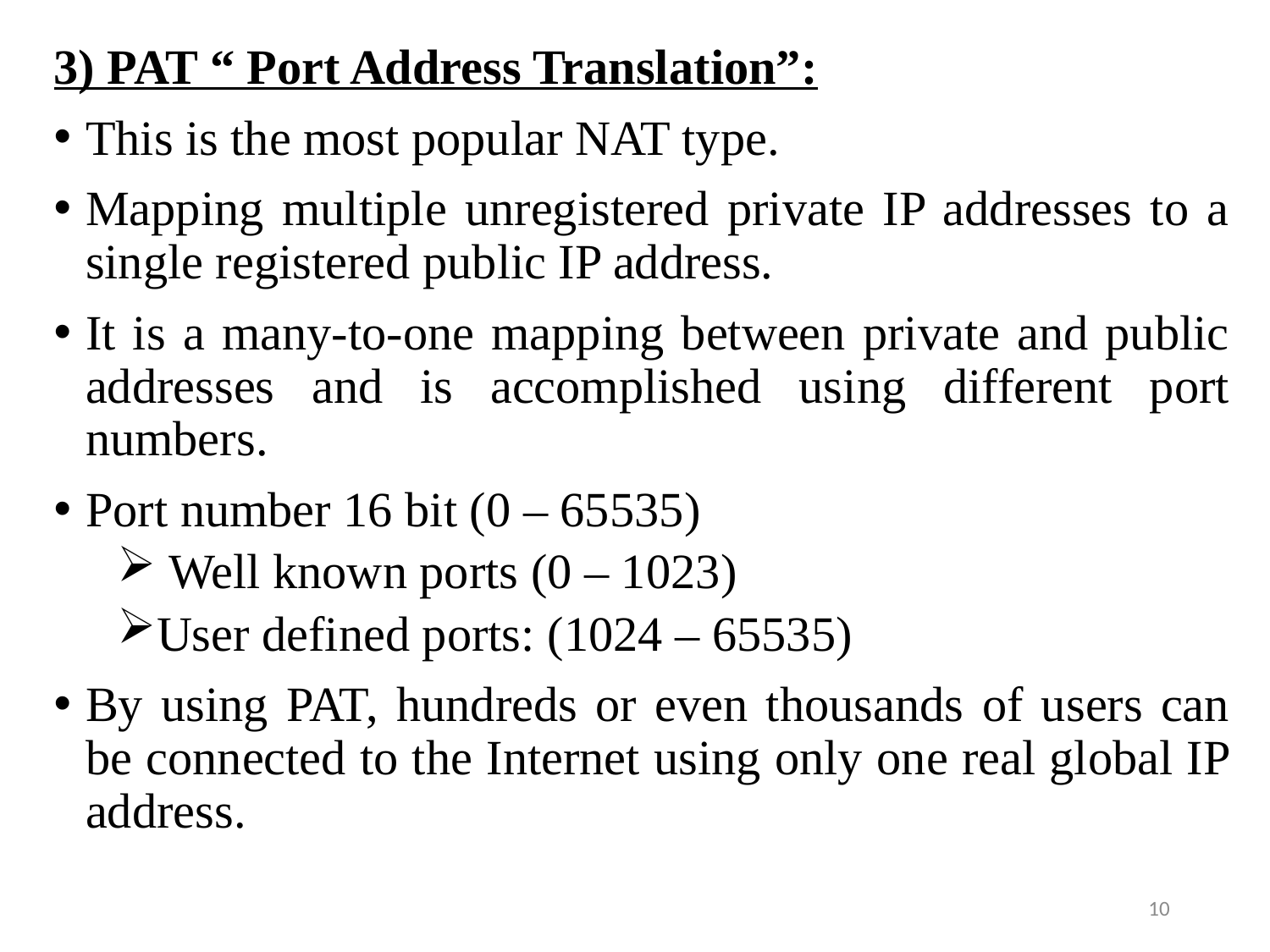

3) PAT “ Port Address Translation”:
This is the most popular NAT type.
Mapping multiple unregistered private IP addresses to a single registered public IP address.
It is a many-to-one mapping between private and public addresses and is accomplished using different port numbers.
Port number 16 bit (0 – 65535)
 Well known ports (0 – 1023)
User defined ports: (1024 – 65535)
By using PAT, hundreds or even thousands of users can be connected to the Internet using only one real global IP address.
10